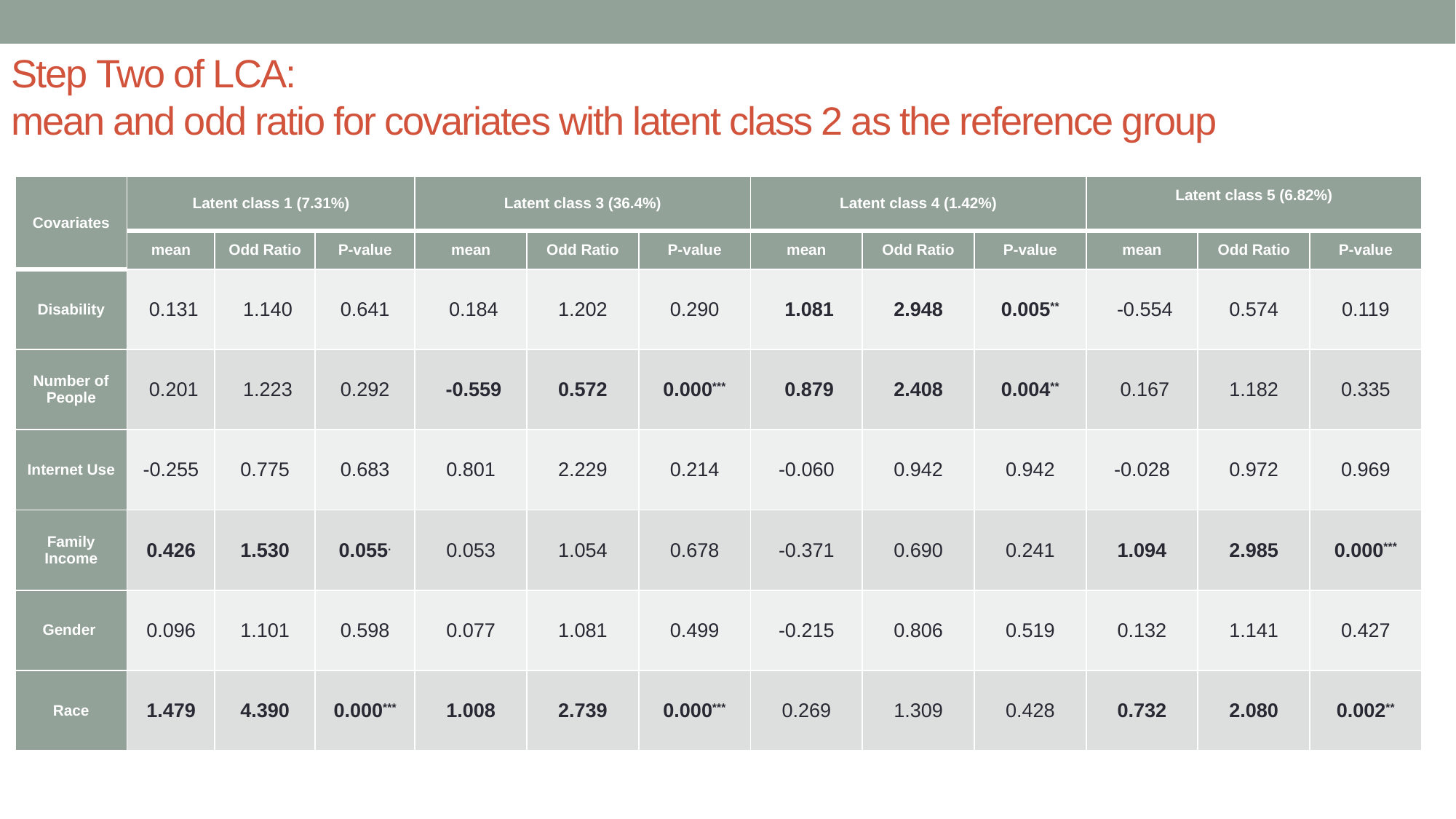

# Step Two of LCA: mean and odd ratio for covariates with latent class 2 as the reference group
| Covariates | Latent class 1 (7.31%) |  |  | Latent class 3 (36.4%) |  |  | Latent class 4 (1.42%) |  |  | Latent class 5 (6.82%) |  |  |
| --- | --- | --- | --- | --- | --- | --- | --- | --- | --- | --- | --- | --- |
|  | mean | Odd Ratio | P-value | mean | Odd Ratio | P-value | mean | Odd Ratio | P-value | mean | Odd Ratio | P-value |
| Disability | 0.131 | 1.140 | 0.641 | 0.184 | 1.202 | 0.290 | 1.081 | 2.948 | 0.005\*\* | -0.554 | 0.574 | 0.119 |
| Number of People | 0.201 | 1.223 | 0.292 | -0.559 | 0.572 | 0.000\*\*\* | 0.879 | 2.408 | 0.004\*\* | 0.167 | 1.182 | 0.335 |
| Internet Use | -0.255 | 0.775 | 0.683 | 0.801 | 2.229 | 0.214 | -0.060 | 0.942 | 0.942 | -0.028 | 0.972 | 0.969 |
| Family Income | 0.426 | 1.530 | 0.055. | 0.053 | 1.054 | 0.678 | -0.371 | 0.690 | 0.241 | 1.094 | 2.985 | 0.000\*\*\* |
| Gender | 0.096 | 1.101 | 0.598 | 0.077 | 1.081 | 0.499 | -0.215 | 0.806 | 0.519 | 0.132 | 1.141 | 0.427 |
| Race | 1.479 | 4.390 | 0.000\*\*\* | 1.008 | 2.739 | 0.000\*\*\* | 0.269 | 1.309 | 0.428 | 0.732 | 2.080 | 0.002\*\* |